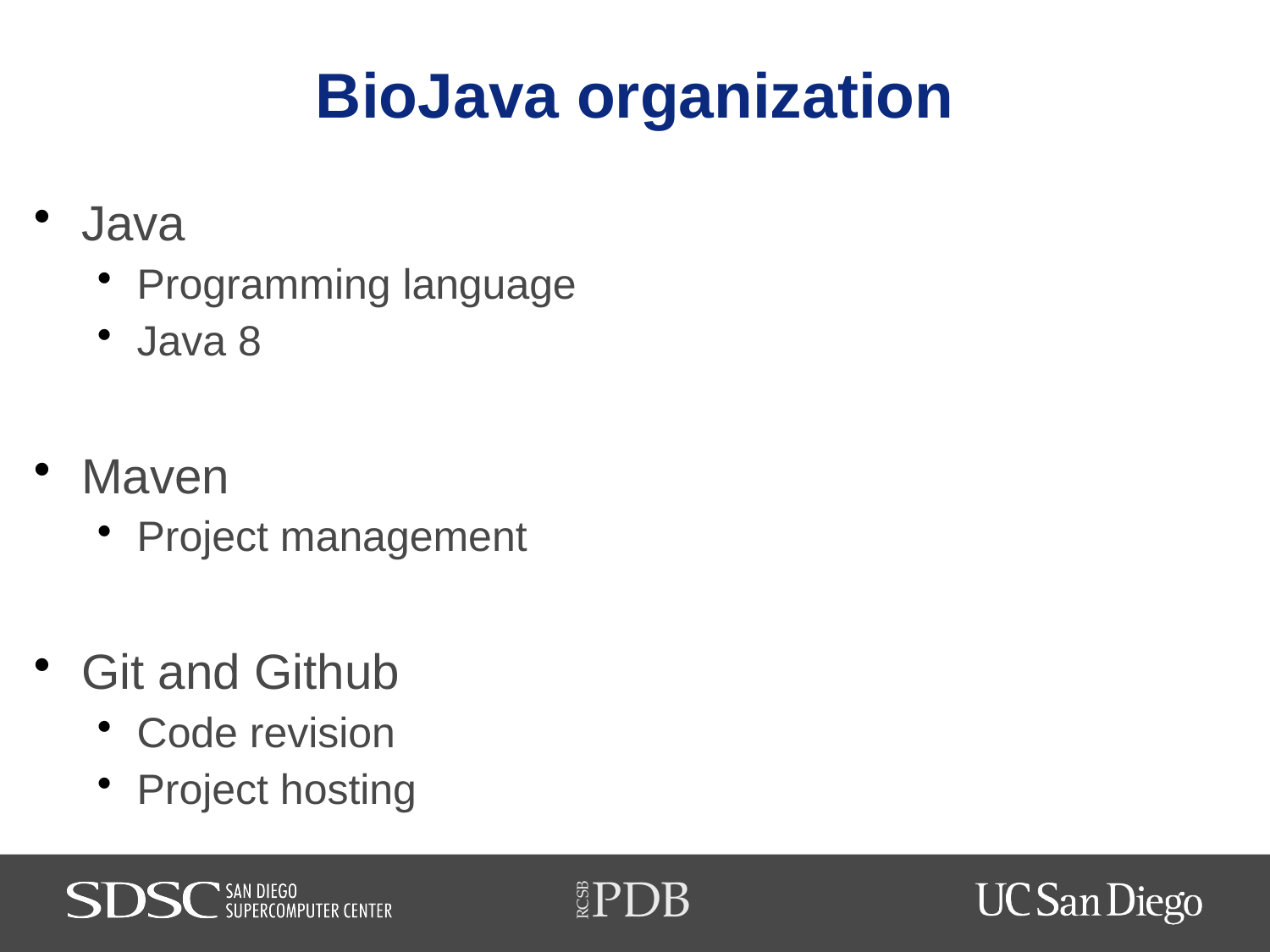

# BioJava organization
Java
Programming language
Java 8

Maven
Project management

Git and Github
Code revision
Project hosting